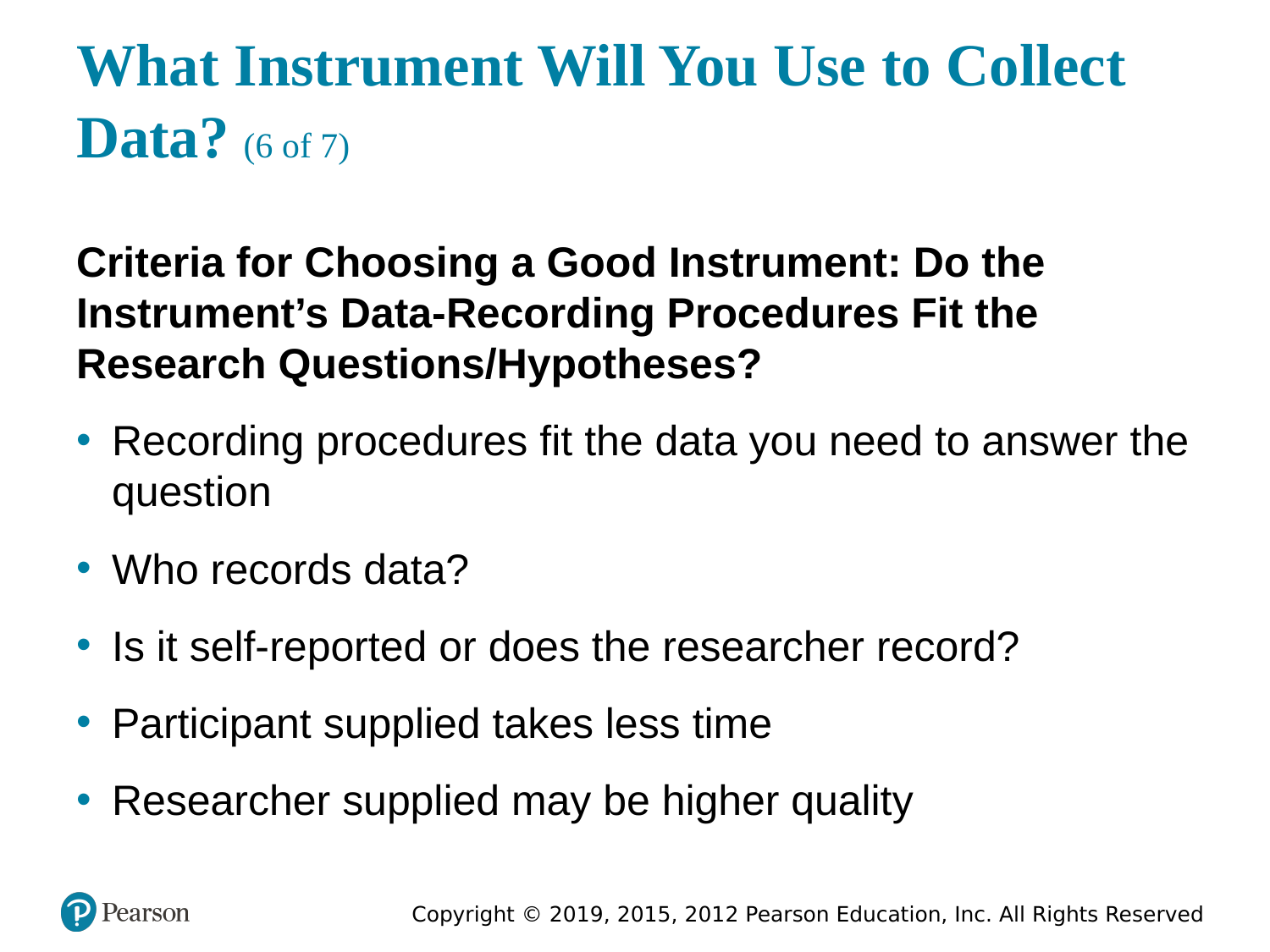

# What Instrument Will You Use to Collect Data? (6 of 7)
Criteria for Choosing a Good Instrument: Do the Instrument’s Data-Recording Procedures Fit the Research Questions/Hypotheses?
Recording procedures fit the data you need to answer the question
Who records data?
Is it self-reported or does the researcher record?
Participant supplied takes less time
Researcher supplied may be higher quality